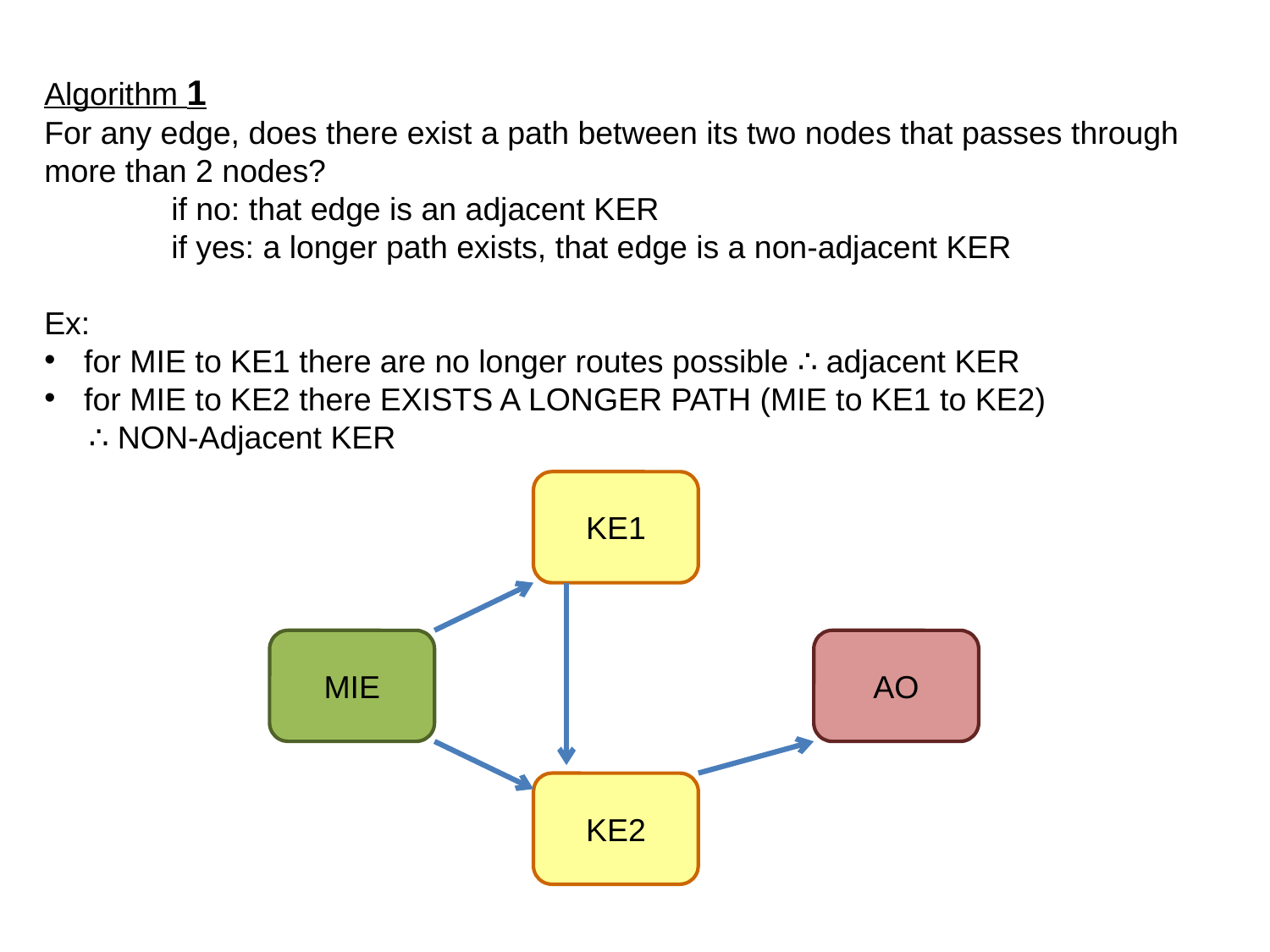

Algorithm 1
For any edge, does there exist a path between its two nodes that passes through more than 2 nodes?
	if no: that edge is an adjacent KER
	if yes: a longer path exists, that edge is a non-adjacent KER

Ex:
for MIE to KE1 there are no longer routes possible ∴ adjacent KER
for MIE to KE2 there EXISTS A LONGER PATH (MIE to KE1 to KE2)
     ∴ NON-Adjacent KER

KE1
MIE
AO
KE2